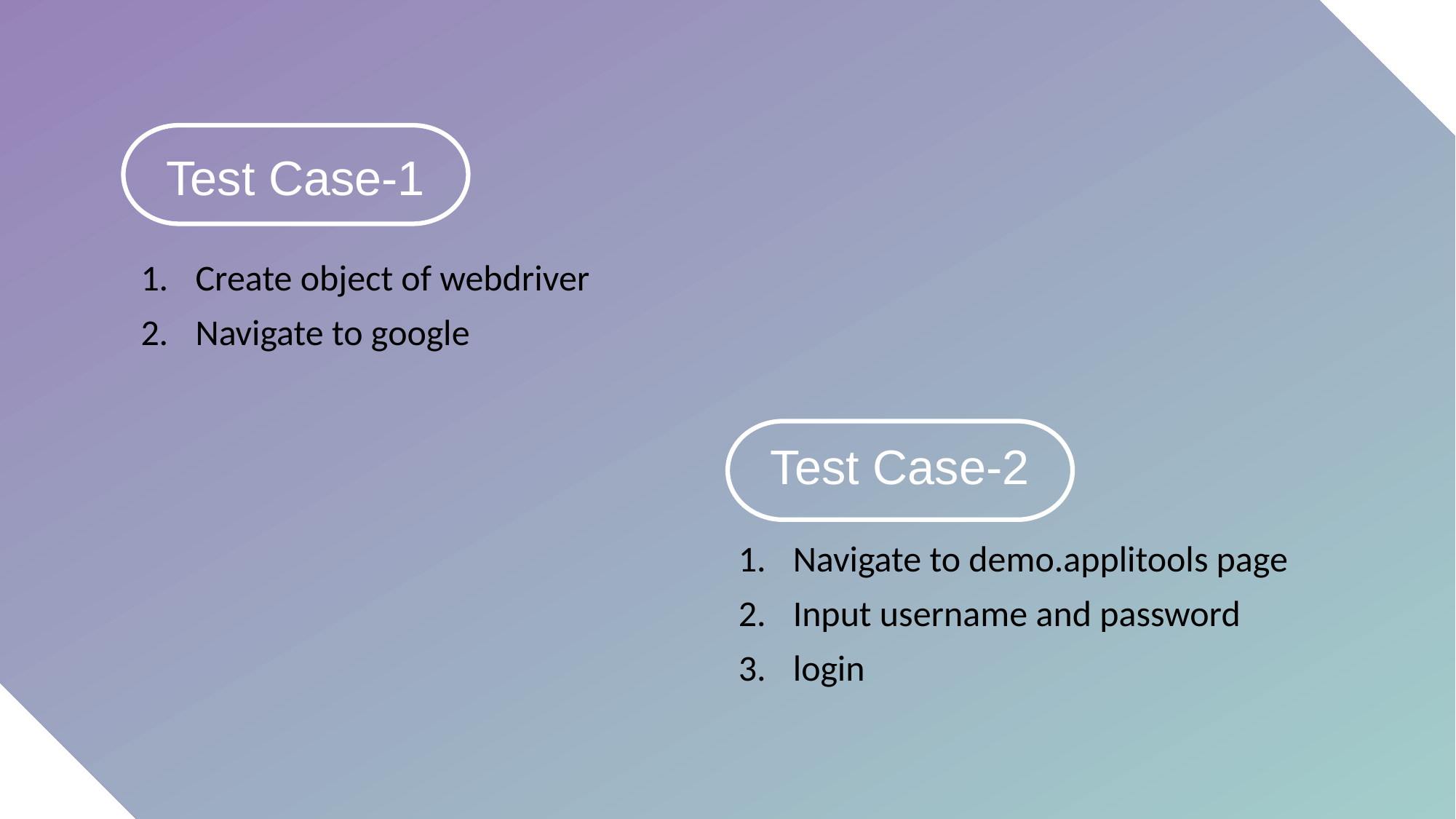

Test Case-1

Create object of webdriver
Navigate to google

Test Case-2
Navigate to demo.applitools page
Input username and password
login